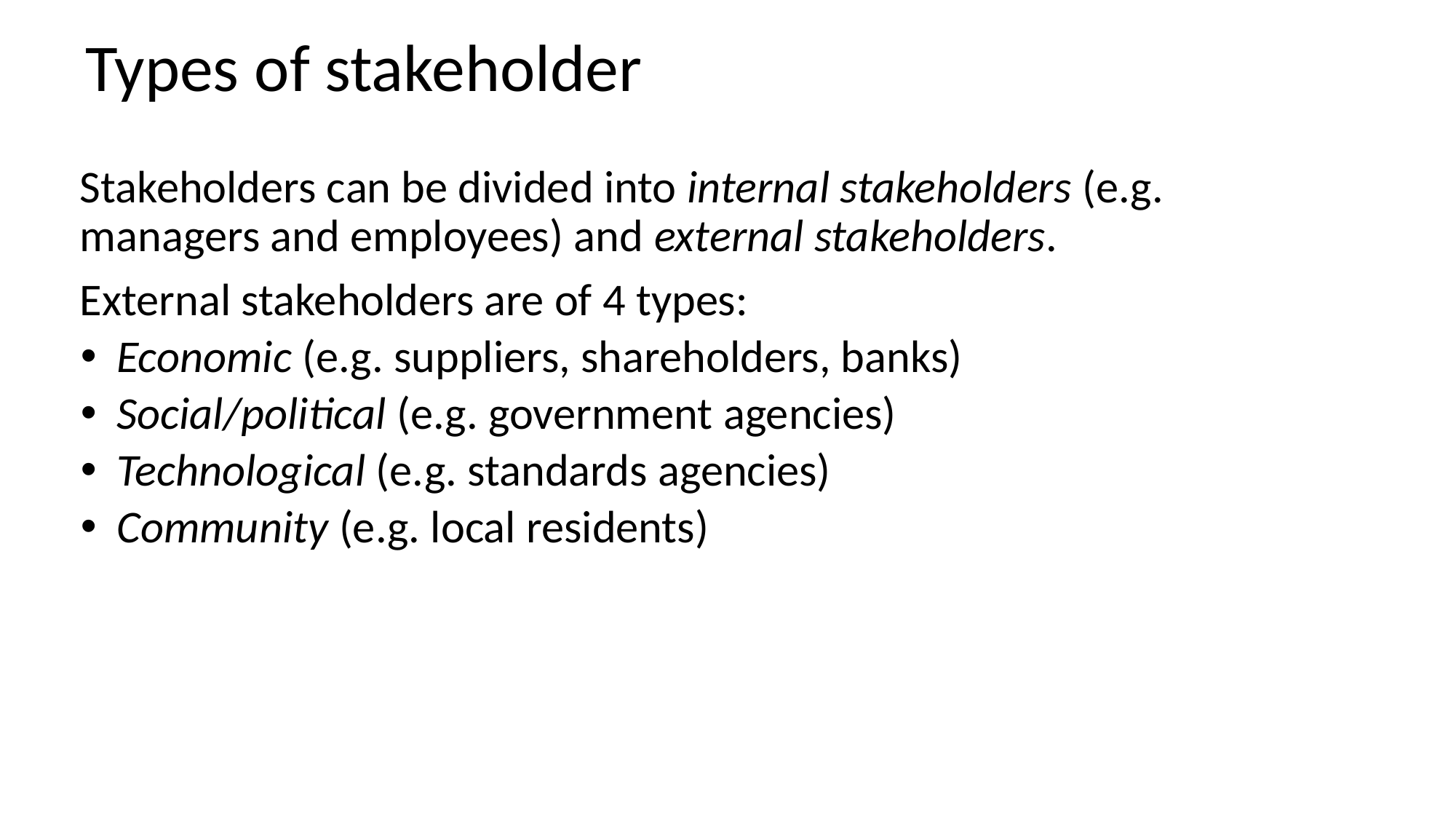

# Types of stakeholder
	Stakeholders can be divided into internal stakeholders (e.g. managers and employees) and external stakeholders.
	External stakeholders are of 4 types:
Economic (e.g. suppliers, shareholders, banks)
Social/political (e.g. government agencies)
Technological (e.g. standards agencies)
Community (e.g. local residents)